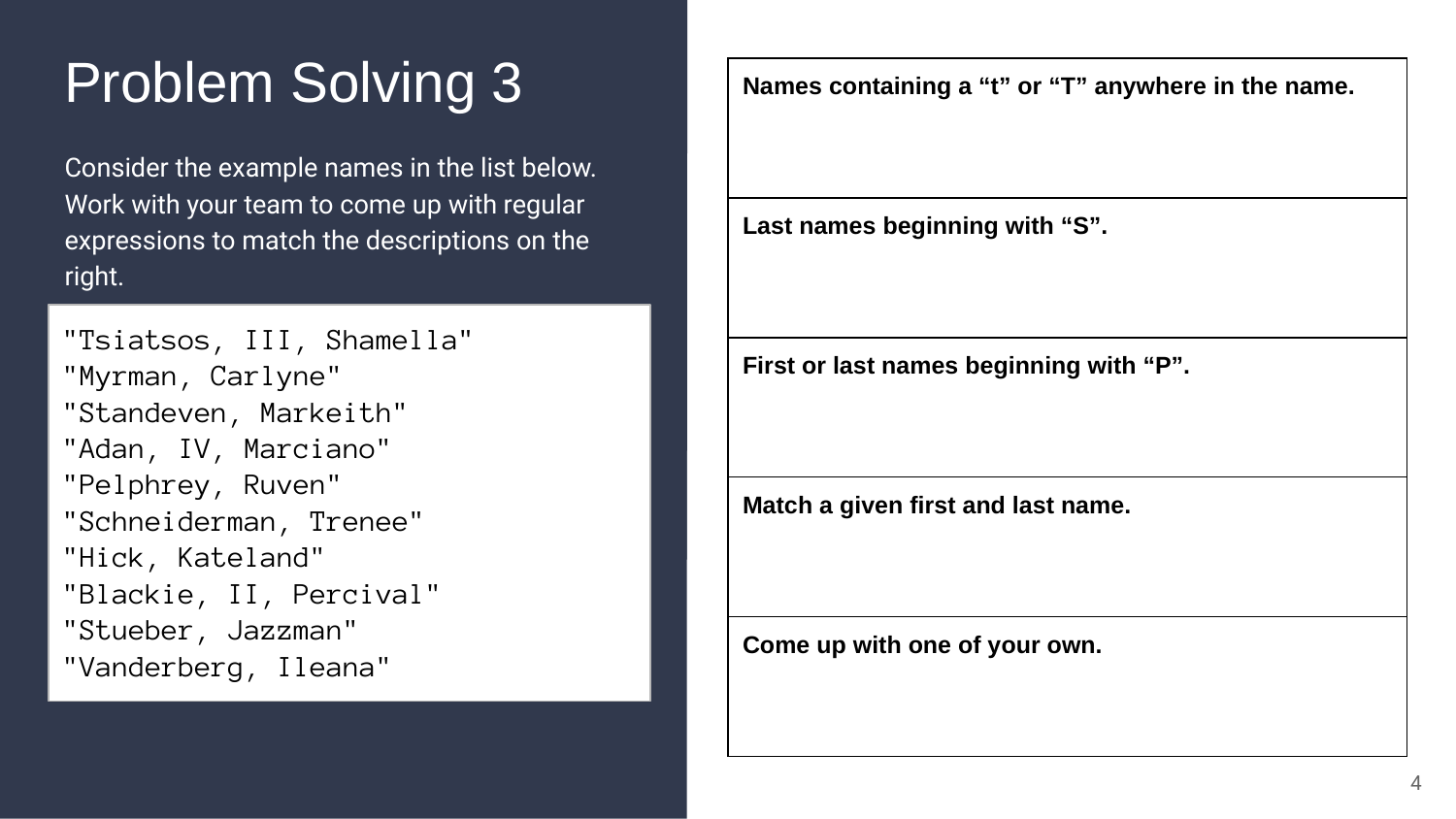

# Problem Solving 3
| Names containing a “t” or “T” anywhere in the name. |
| --- |
| Last names beginning with “S”. |
| First or last names beginning with “P”. |
| Match a given first and last name. |
| Come up with one of your own. |
Consider the example names in the list below. Work with your team to come up with regular expressions to match the descriptions on the right.
"Tsiatsos, III, Shamella"
"Myrman, Carlyne"
"Standeven, Markeith"
"Adan, IV, Marciano"
"Pelphrey, Ruven"
"Schneiderman, Trenee"
"Hick, Kateland"
"Blackie, II, Percival"
"Stueber, Jazzman"
"Vanderberg, Ileana"

4